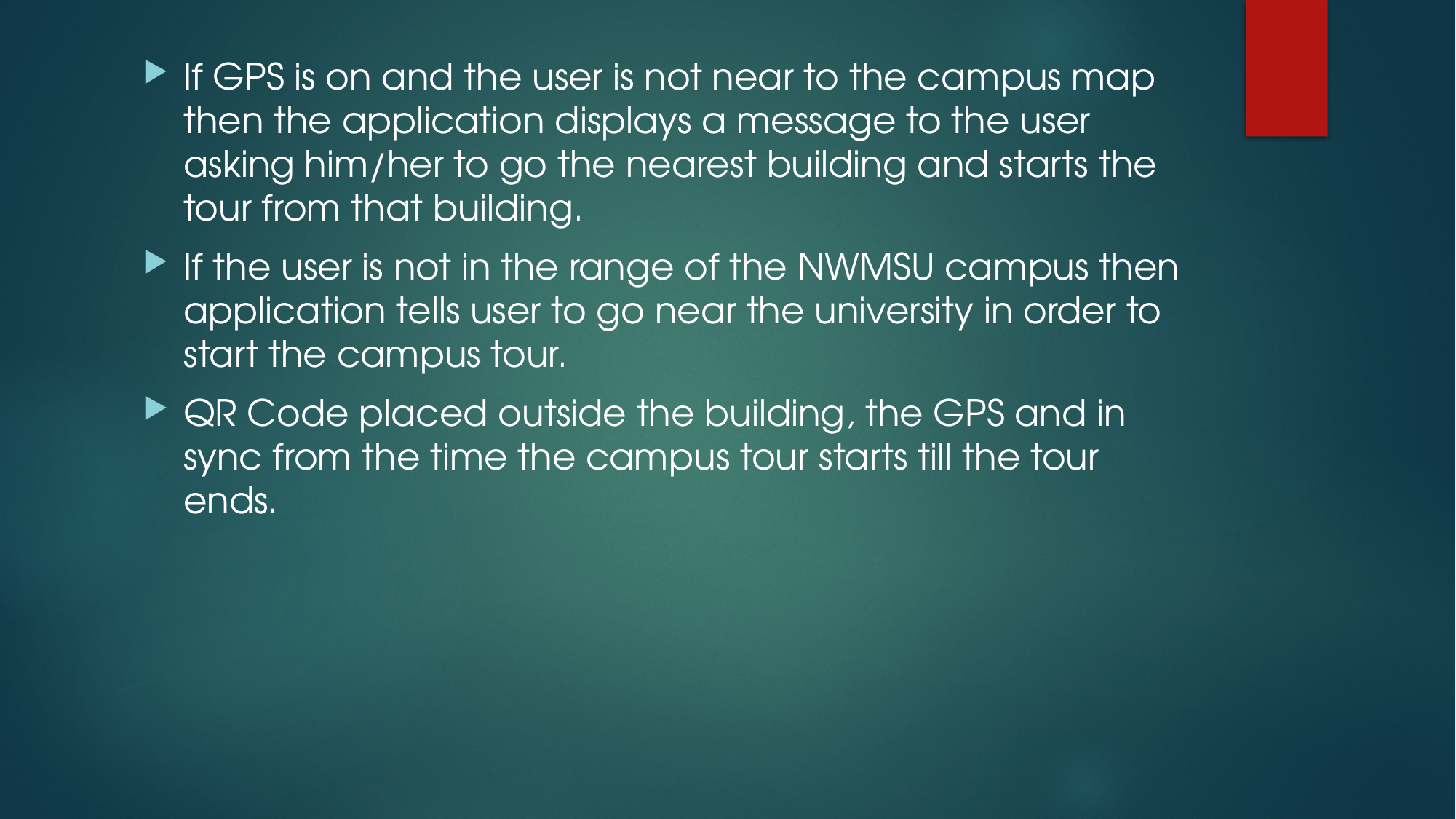

If GPS is on and the user is not near to the campus map then the application displays a message to the user asking him/her to go the nearest building and starts the tour from that building.
If the user is not in the range of the NWMSU campus then application tells user to go near the university in order to start the campus tour.
QR Code placed outside the building, the GPS and in sync from the time the campus tour starts till the tour ends.